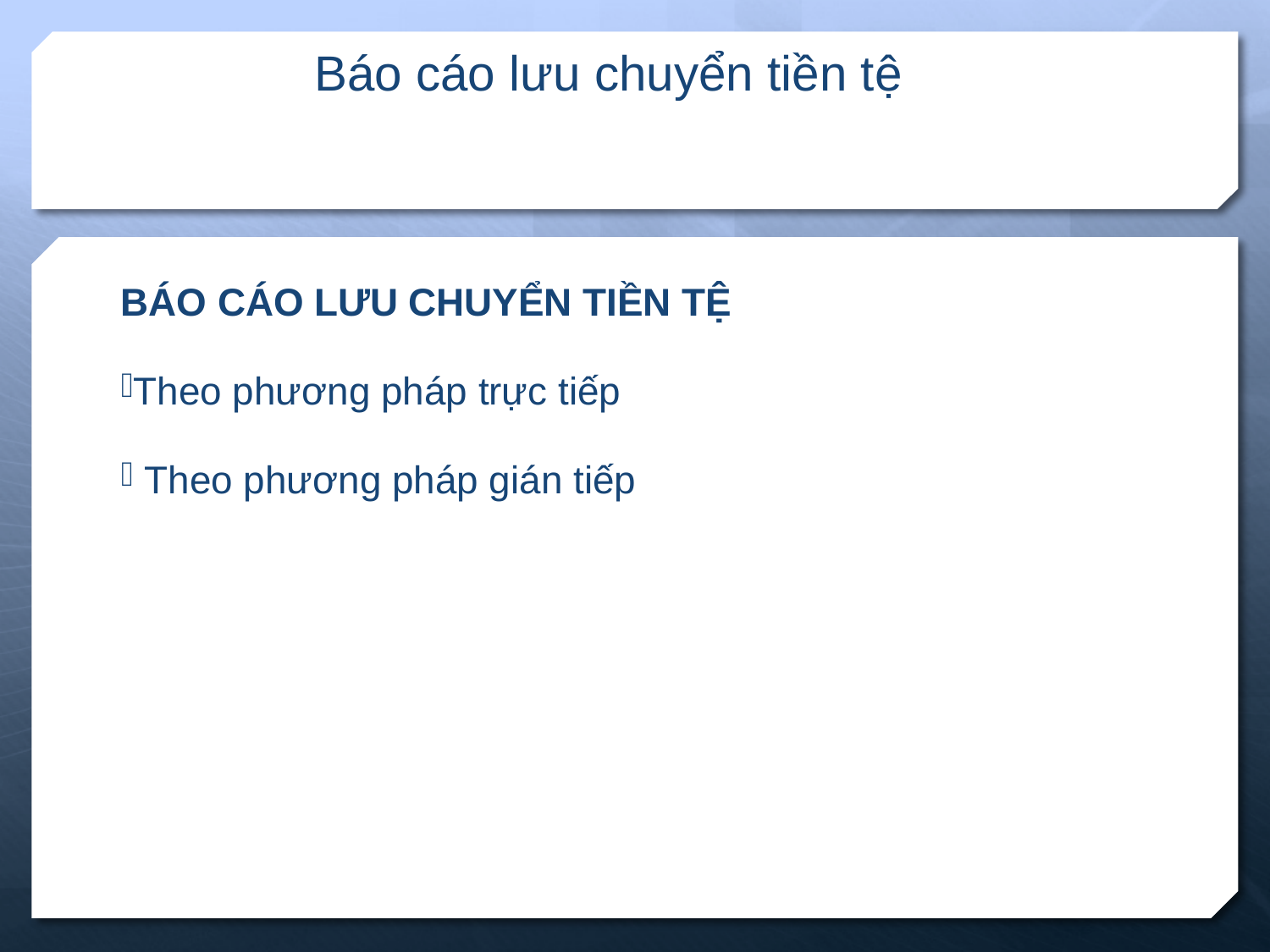

# Báo cáo lưu chuyển tiền tệ
BÁO CÁO LƯU CHUYỂN TIỀN TỆ
Theo phương pháp trực tiếp
 Theo phương pháp gián tiếp